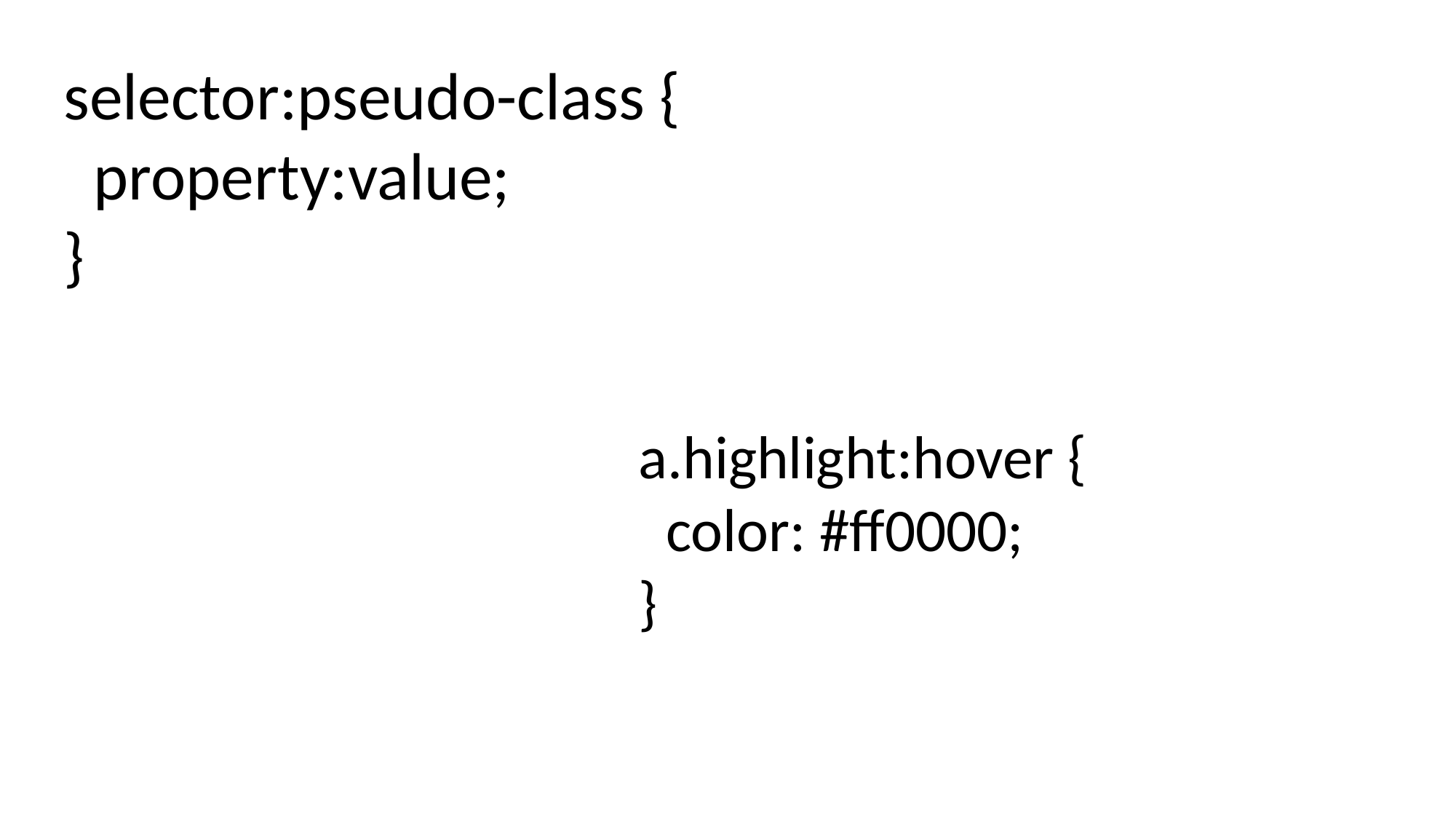

selector:pseudo-class {
  property:value;
}
a.highlight:hover {
  color: #ff0000;
}